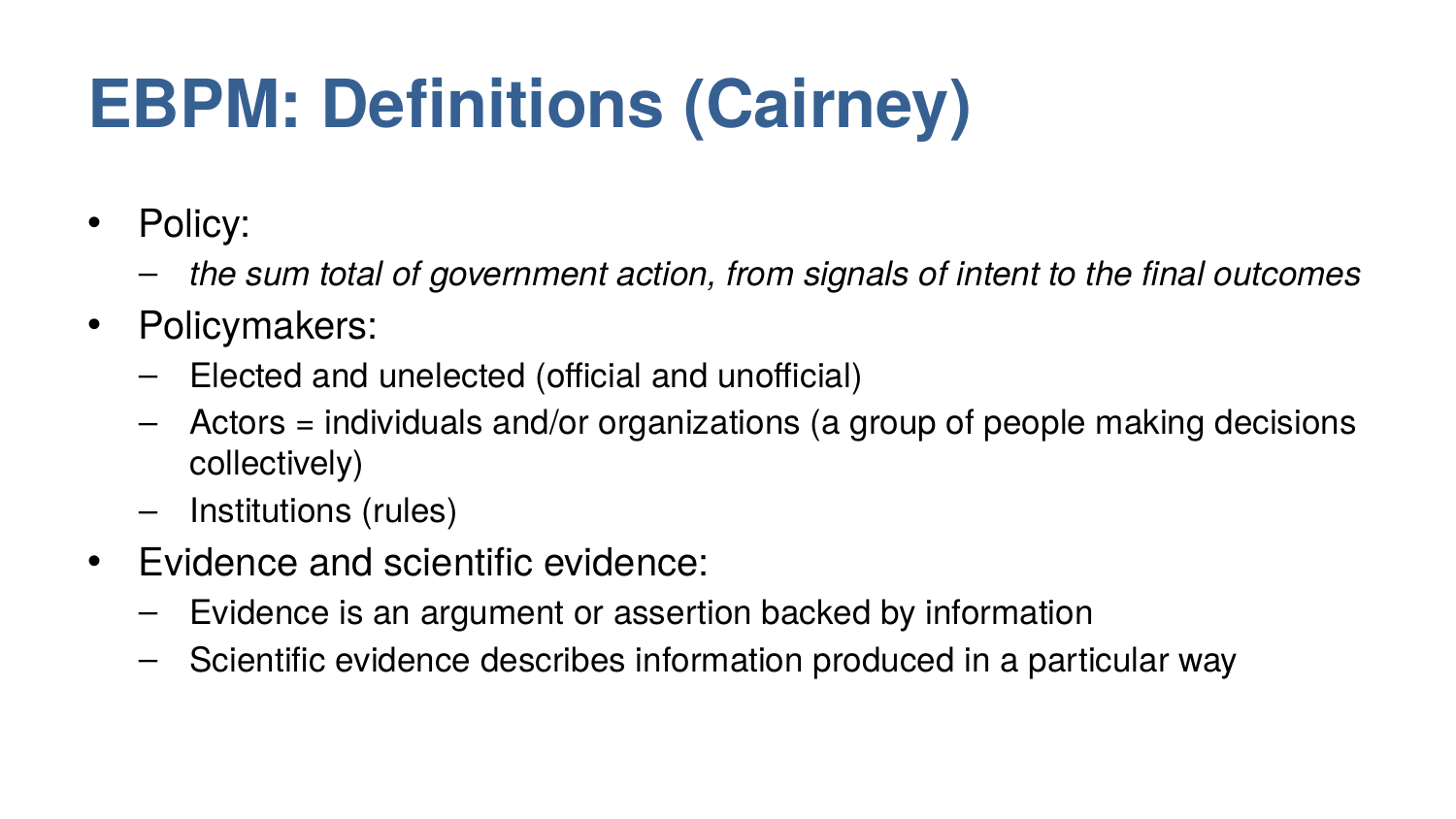

# EBPM: Definitions (Cairney)
Policy:
the sum total of government action, from signals of intent to the final outcomes
Policymakers:
Elected and unelected (official and unofficial)
Actors = individuals and/or organizations (a group of people making decisions collectively)
Institutions (rules)
Evidence and scientific evidence:
Evidence is an argument or assertion backed by information
Scientific evidence describes information produced in a particular way